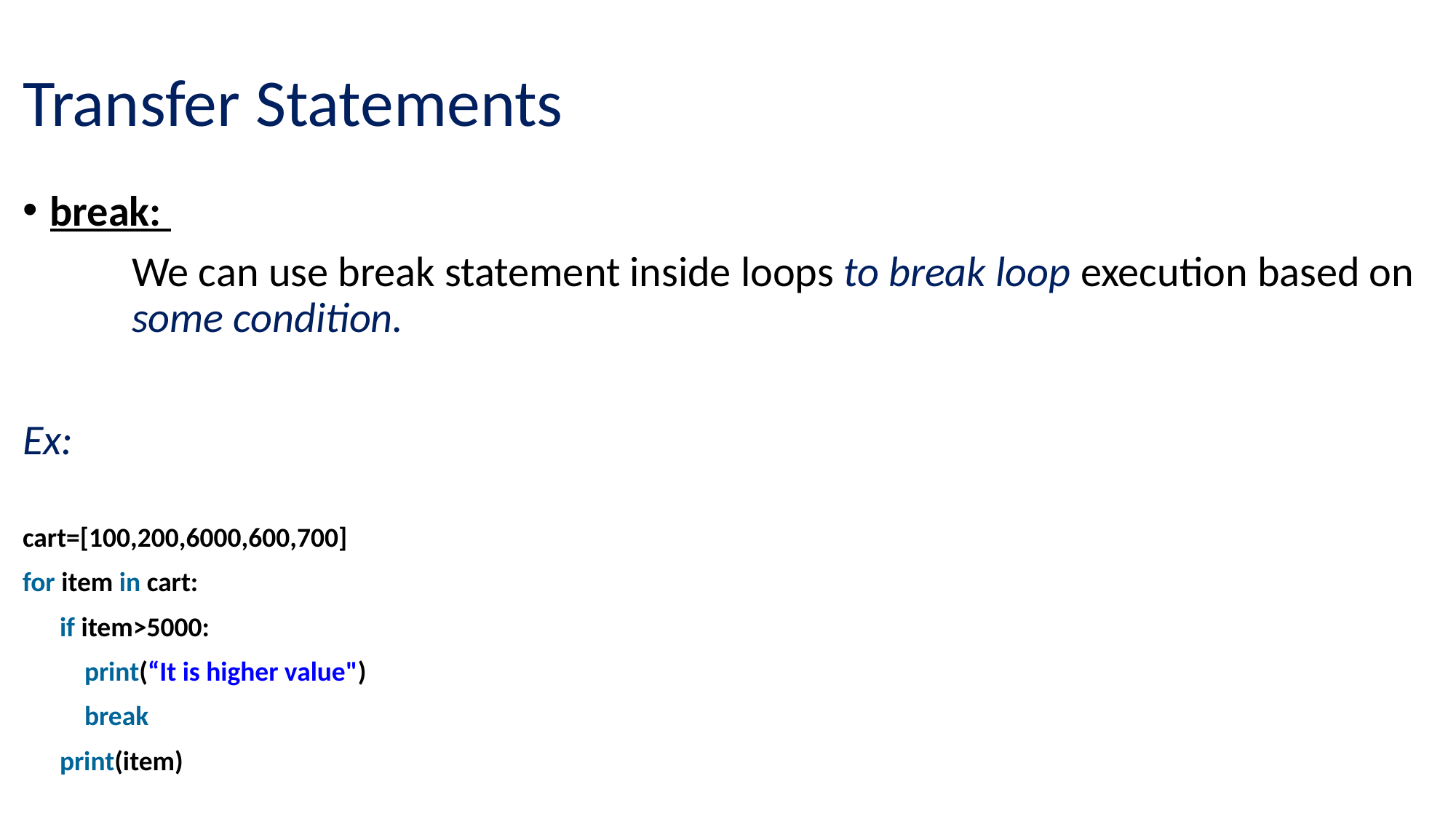

# Transfer Statements
break:
	We can use break statement inside loops to break loop execution based on 	some condition.

Ex:

cart=[100,200,6000,600,700]
for item in cart:
      if item>5000:
          print(“It is higher value")
          break
      print(item)